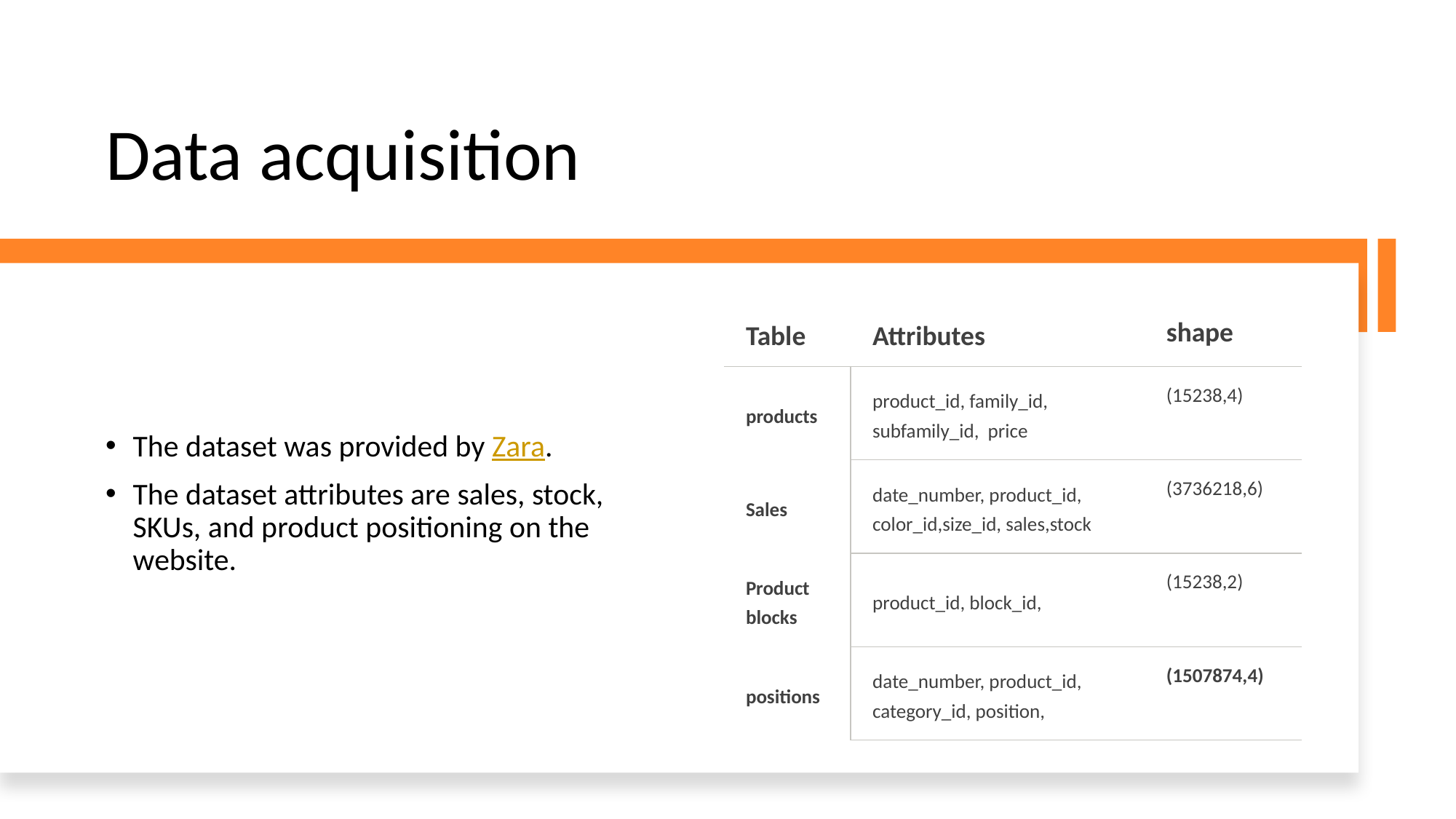

# Data acquisition

| Table | Attributes | shape |
| --- | --- | --- |
| products | product\_id, family\_id, subfamily\_id, price | (15238,4) |
| Sales | date\_number, product\_id, color\_id,size\_id, sales,stock | (3736218,6) |
| Product blocks | product\_id, block\_id, | (15238,2) |
| positions | date\_number, product\_id, category\_id, position, | (1507874,4) |
The dataset was provided by Zara.
The dataset attributes are sales, stock, SKUs, and product positioning on the website.